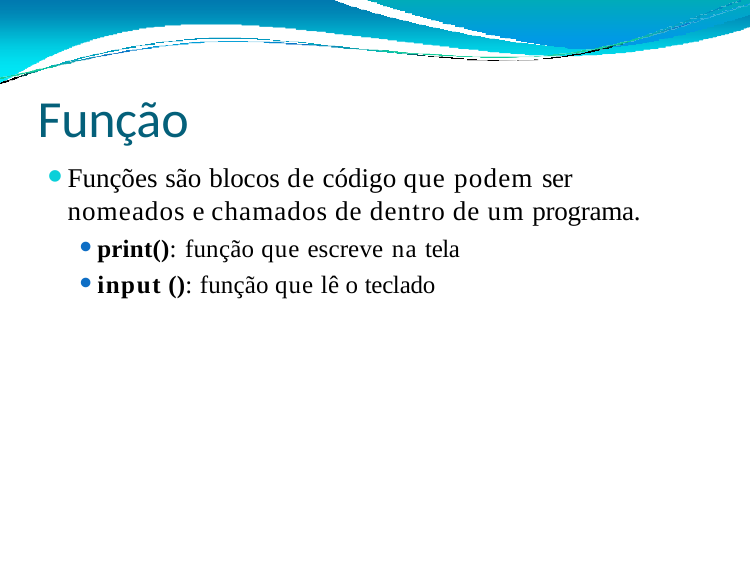

# Função
Funções são blocos de código que podem ser nomeados e chamados de dentro de um programa.
print(): função que escreve na tela
input (): função que lê o teclado